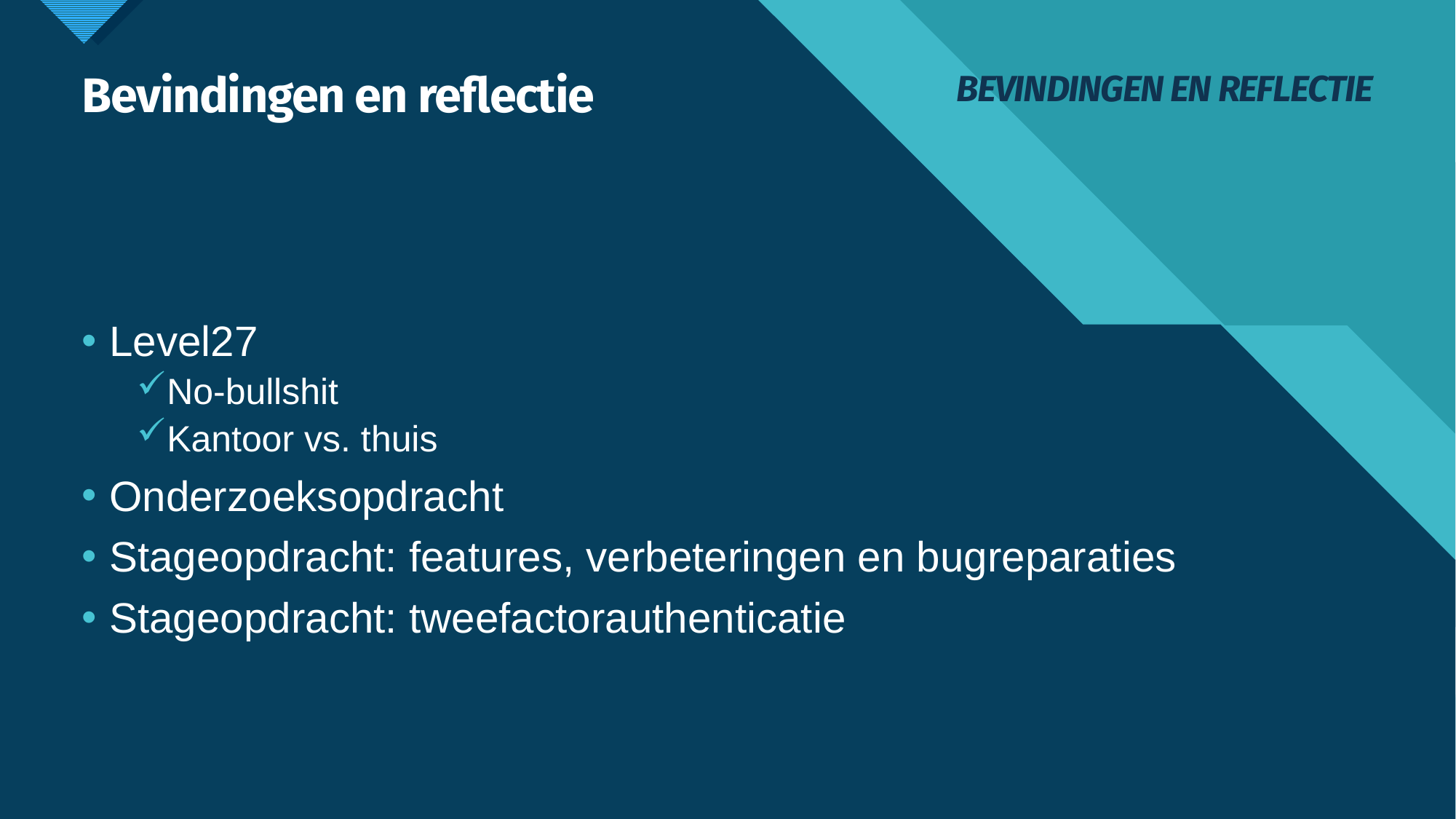

# Bevindingen en reflectie
BEVINDINGEN EN REFLECTIE

Level27
No-bullshit
Kantoor vs. thuis
Onderzoeksopdracht
Stageopdracht: features, verbeteringen en bugreparaties
Stageopdracht: tweefactorauthenticatie